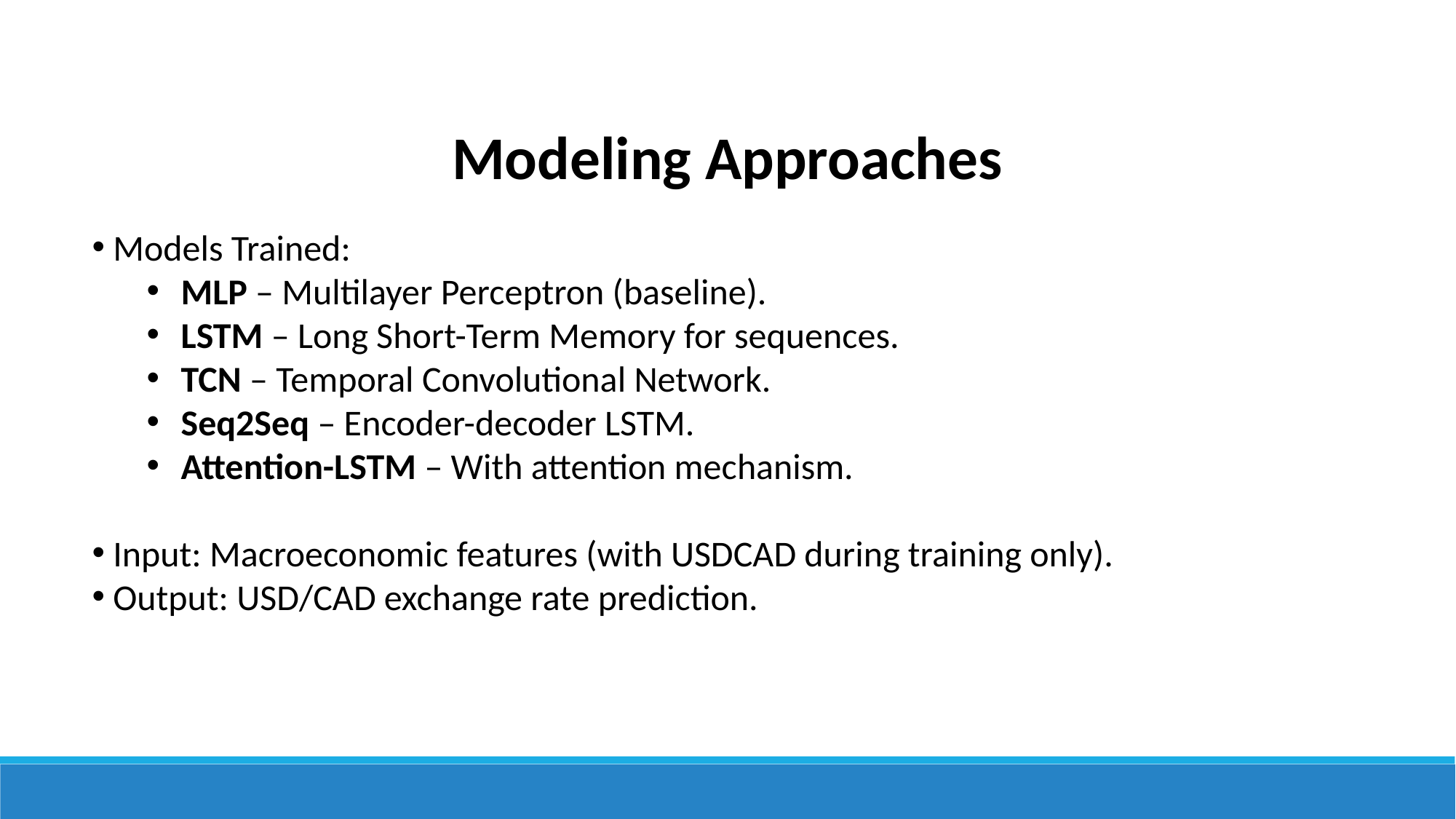

Modeling Approaches

 Models Trained:
MLP – Multilayer Perceptron (baseline).
LSTM – Long Short-Term Memory for sequences.
TCN – Temporal Convolutional Network.
Seq2Seq – Encoder-decoder LSTM.
Attention-LSTM – With attention mechanism.

 Input: Macroeconomic features (with USDCAD during training only).
 Output: USD/CAD exchange rate prediction.